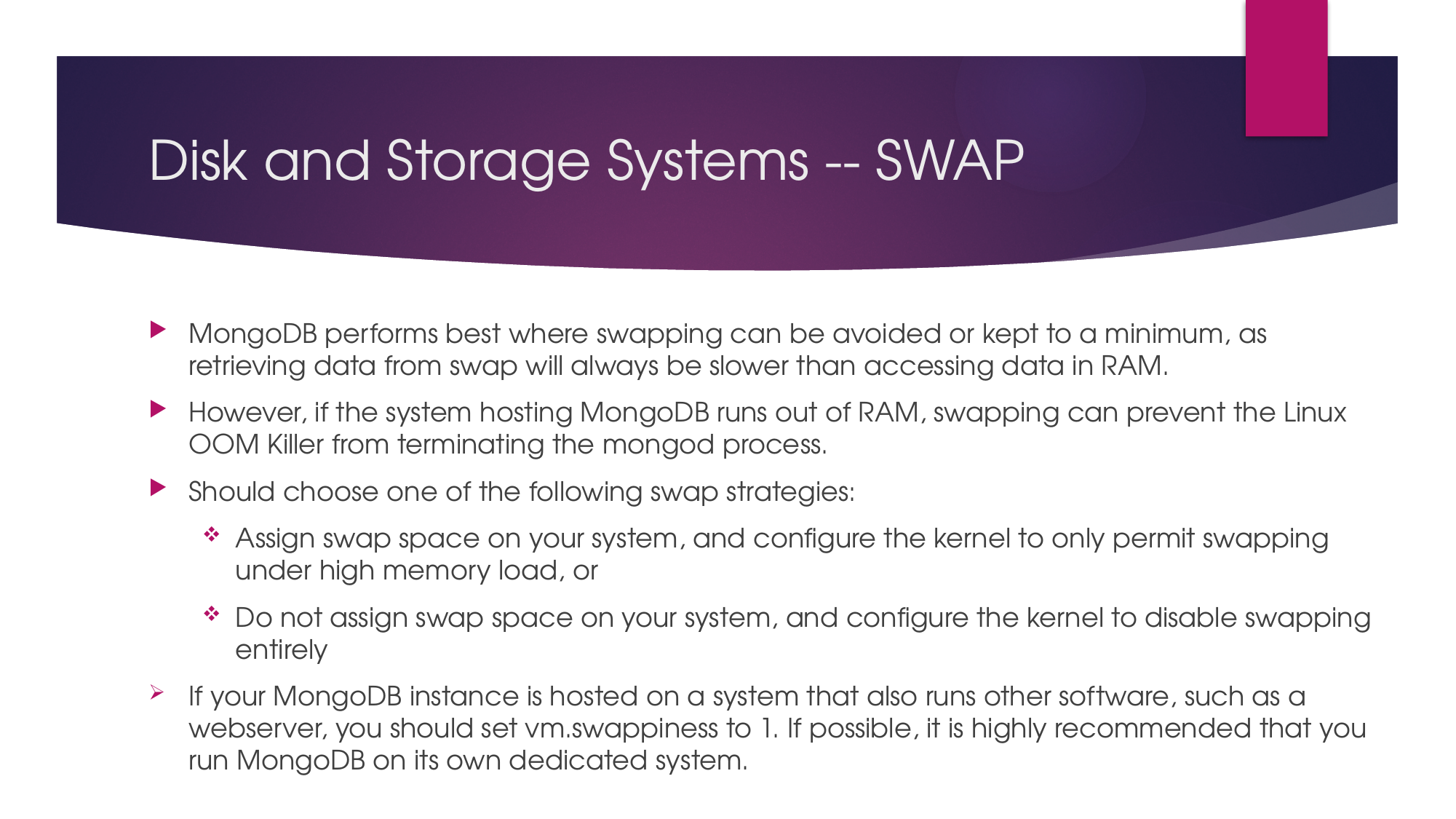

# Disk and Storage Systems -- SWAP
MongoDB performs best where swapping can be avoided or kept to a minimum, as retrieving data from swap will always be slower than accessing data in RAM.
However, if the system hosting MongoDB runs out of RAM, swapping can prevent the Linux OOM Killer from terminating the mongod process.
Should choose one of the following swap strategies:
Assign swap space on your system, and configure the kernel to only permit swapping under high memory load, or
Do not assign swap space on your system, and configure the kernel to disable swapping entirely
If your MongoDB instance is hosted on a system that also runs other software, such as a webserver, you should set vm.swappiness to 1. If possible, it is highly recommended that you run MongoDB on its own dedicated system.